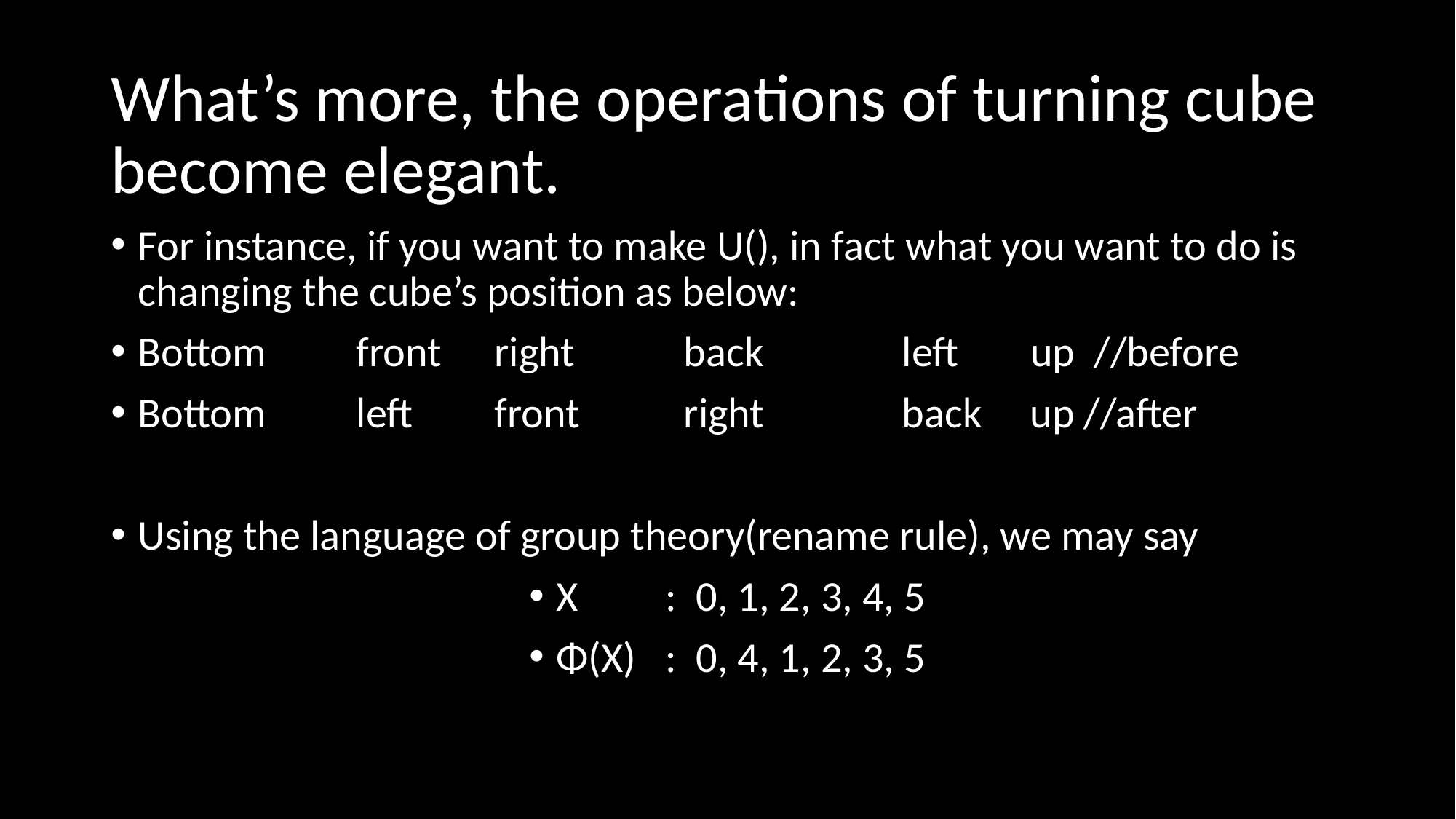

# What’s more, the operations of turning cube become elegant.
For instance, if you want to make U(), in fact what you want to do is changing the cube’s position as below:
Bottom	front 	   right	back		left 	  up  //before
Bottom	left 	   front 	right 		back     up //after

Using the language of group theory(rename rule), we may say
X	:  0, 1, 2, 3, 4, 5
Φ(X)	:  0, 4, 1, 2, 3, 5